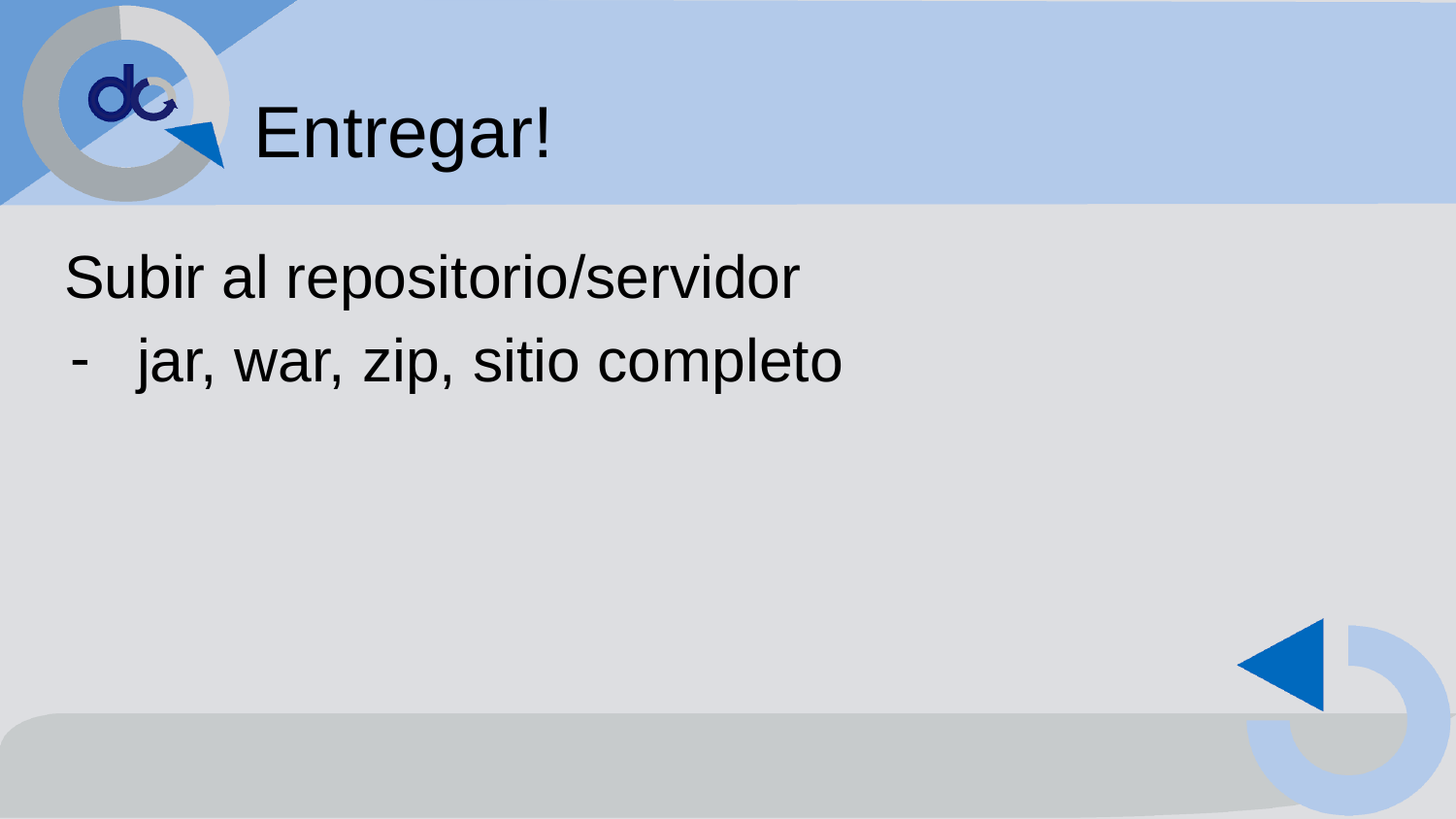

# Entregar!
Subir al repositorio/servidor
jar, war, zip, sitio completo